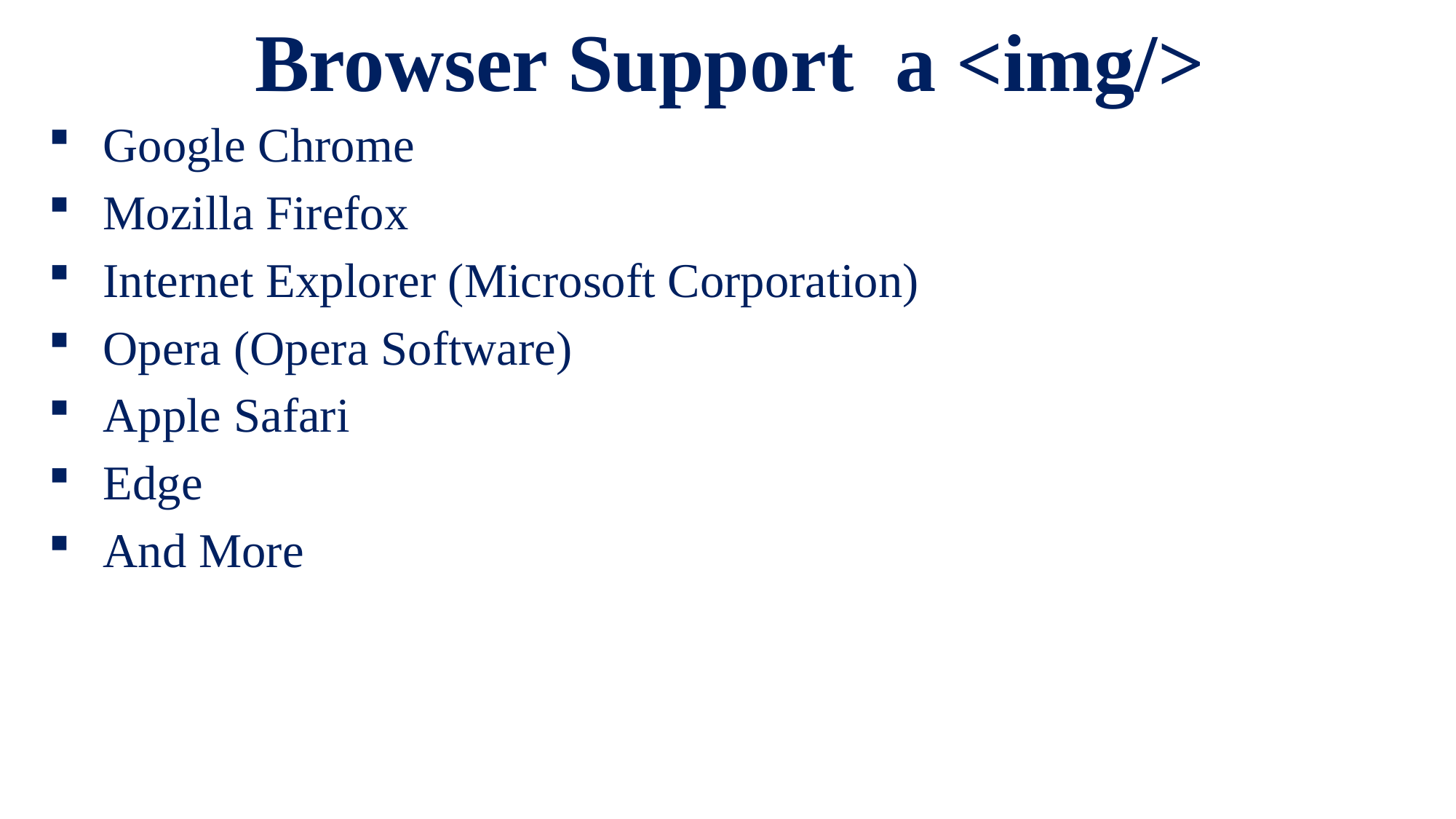

# Browser Support  a <img/>
Google Chrome
Mozilla Firefox
Internet Explorer (Microsoft Corporation)
Opera (Opera Software)
Apple Safari
Edge
And More